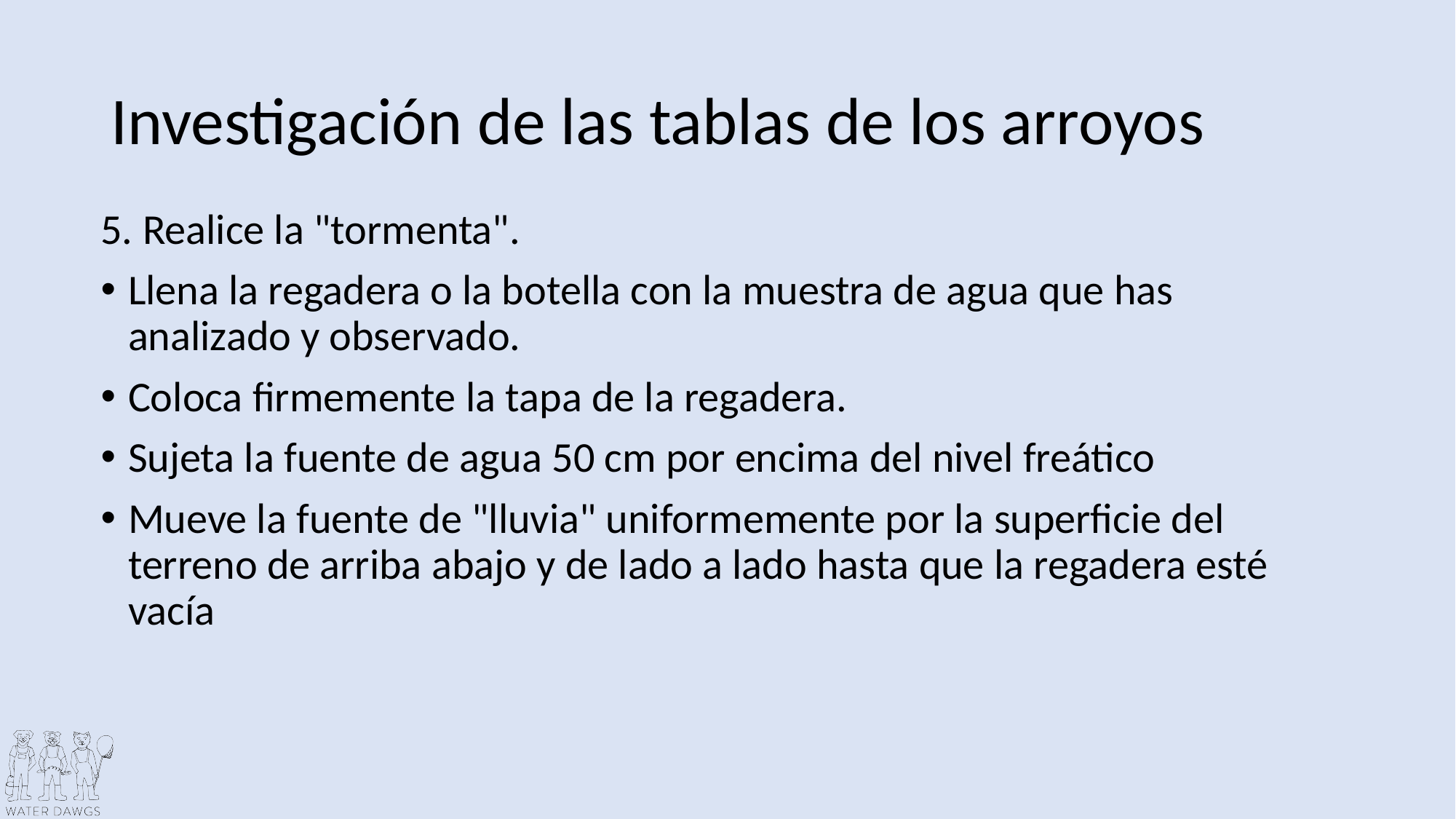

# Investigación de las tablas de los arroyos
5. Realice la "tormenta".
Llena la regadera o la botella con la muestra de agua que has analizado y observado.
Coloca firmemente la tapa de la regadera.
Sujeta la fuente de agua 50 cm por encima del nivel freático
Mueve la fuente de "lluvia" uniformemente por la superficie del terreno de arriba abajo y de lado a lado hasta que la regadera esté vacía